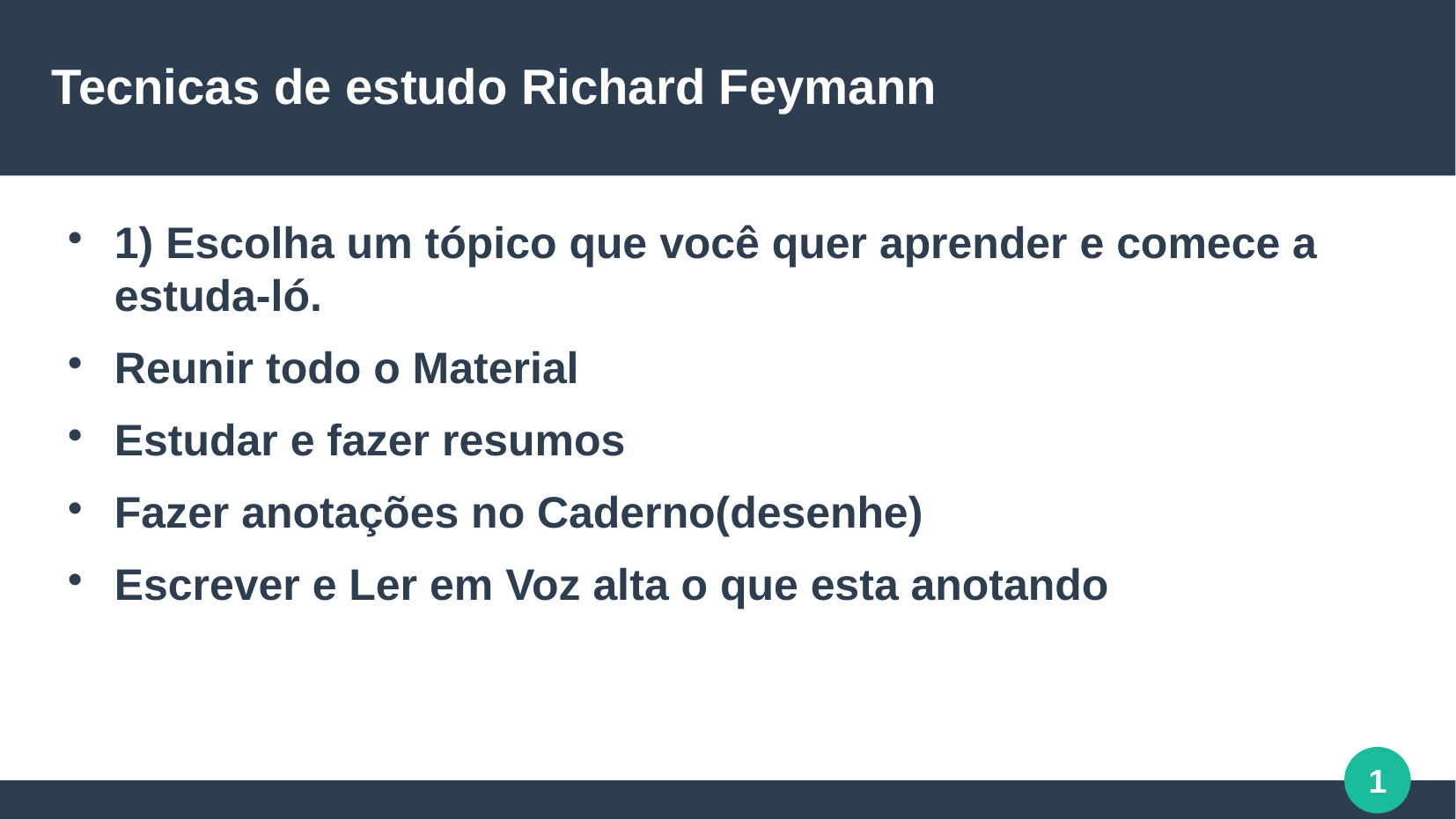

# Tecnicas de estudo Richard Feymann
1) Escolha um tópico que você quer aprender e comece a estuda-ló.
Reunir todo o Material
Estudar e fazer resumos
Fazer anotações no Caderno(desenhe)
Escrever e Ler em Voz alta o que esta anotando